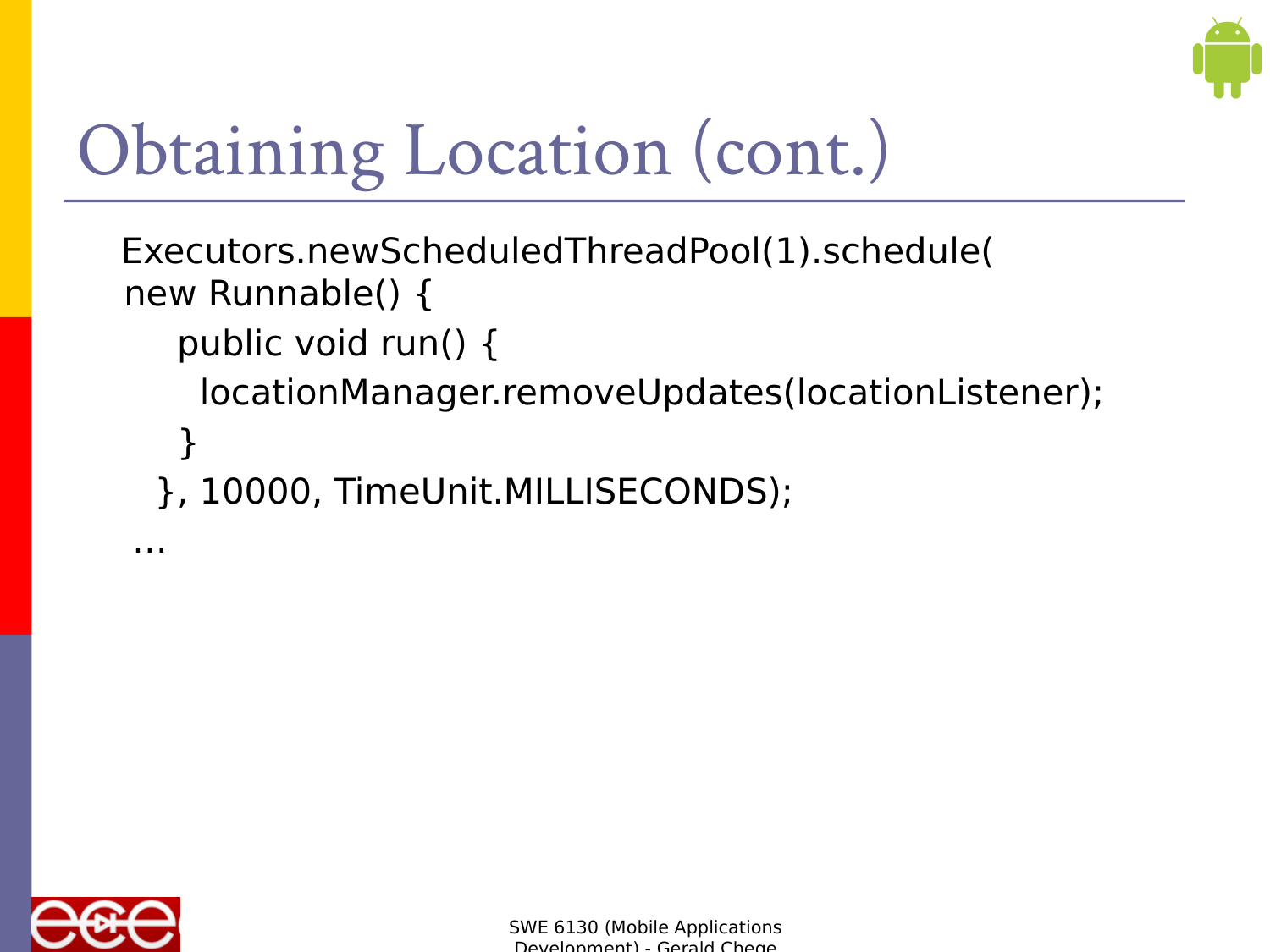

# Obtaining Location (cont.)
    Executors.newScheduledThreadPool(1).schedule(
new Runnable() {
         public void run() {
           locationManager.removeUpdates(locationListener);
         }
       }, 10000, TimeUnit.MILLISECONDS);
     …

SWE 6130 (Mobile Applications Development) - Gerald Chege